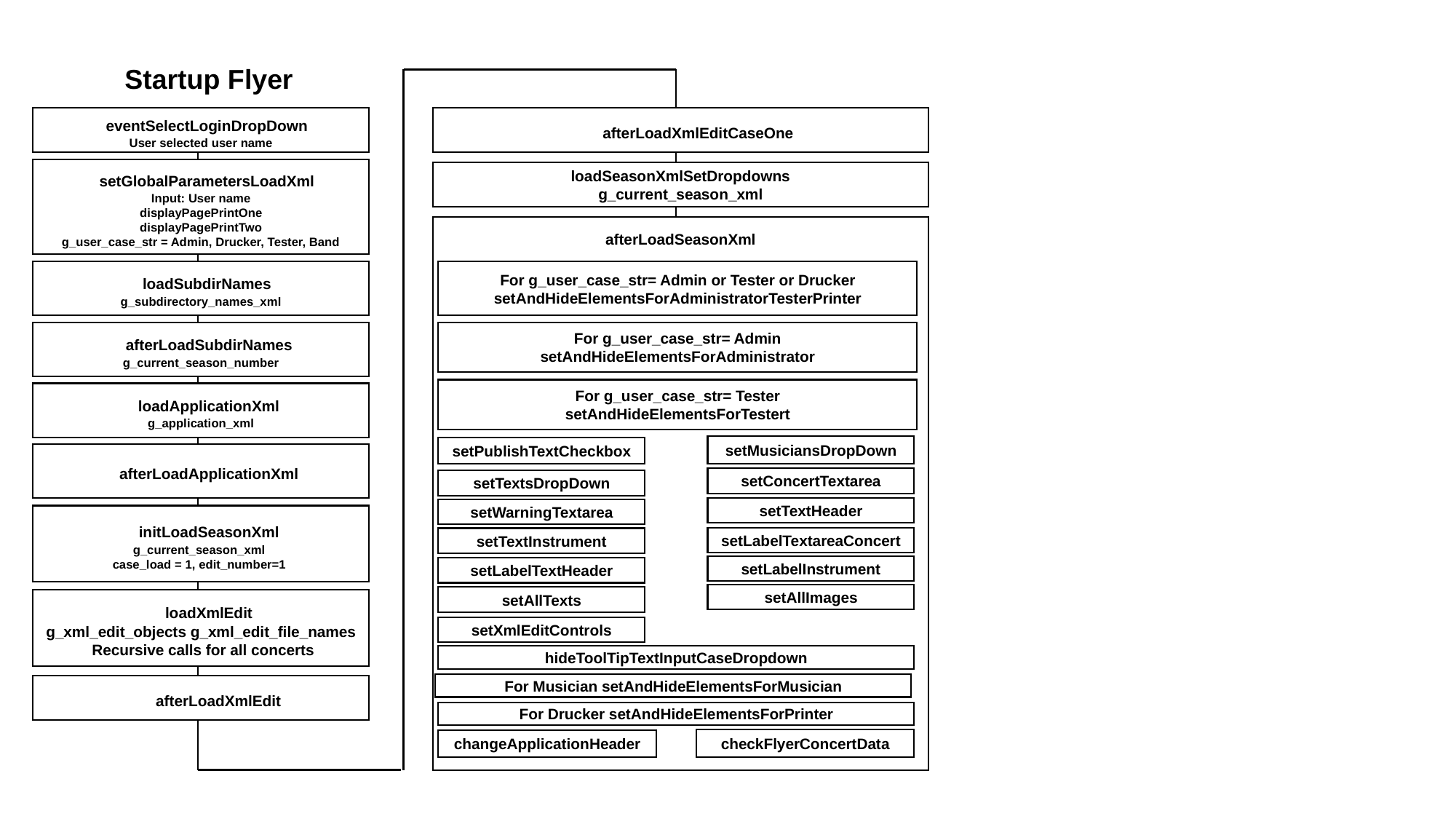

Startup Flyer
 eventSelectLoginDropDown
User selected user name
   afterLoadXmlEditCaseOne
 setGlobalParametersLoadXml
Input: User name
displayPagePrintOne
displayPagePrintTwo
g_user_case_str = Admin, Drucker, Tester, Band
loadSeasonXmlSetDropdowns
g_current_season_xml
afterLoadSeasonXml

 loadSubdirNames
g_subdirectory_names_xml
For g_user_case_str= Admin or Tester or Drucker
setAndHideElementsForAdministratorTesterPrinter
For g_user_case_str= Admin
setAndHideElementsForAdministrator
  afterLoadSubdirNames
g_current_season_number
For g_user_case_str= Tester
setAndHideElementsForTestert
  loadApplicationXml
g_application_xml
setMusiciansDropDown
setPublishTextCheckbox
  afterLoadApplicationXml
setConcertTextarea
setTextsDropDown
setTextHeader
setWarningTextarea
  initLoadSeasonXml
g_current_season_xml
case_load = 1, edit_number=1
setLabelTextareaConcert
setTextInstrument
setLabelInstrument
setLabelTextHeader
setAllImages
setAllTexts
  loadXmlEdit
g_xml_edit_objects g_xml_edit_file_names
 Recursive calls for all concerts
setXmlEditControls
hideToolTipTextInputCaseDropdown
For Musician setAndHideElementsForMusician
   afterLoadXmlEdit
For Drucker setAndHideElementsForPrinter
checkFlyerConcertData
changeApplicationHeader